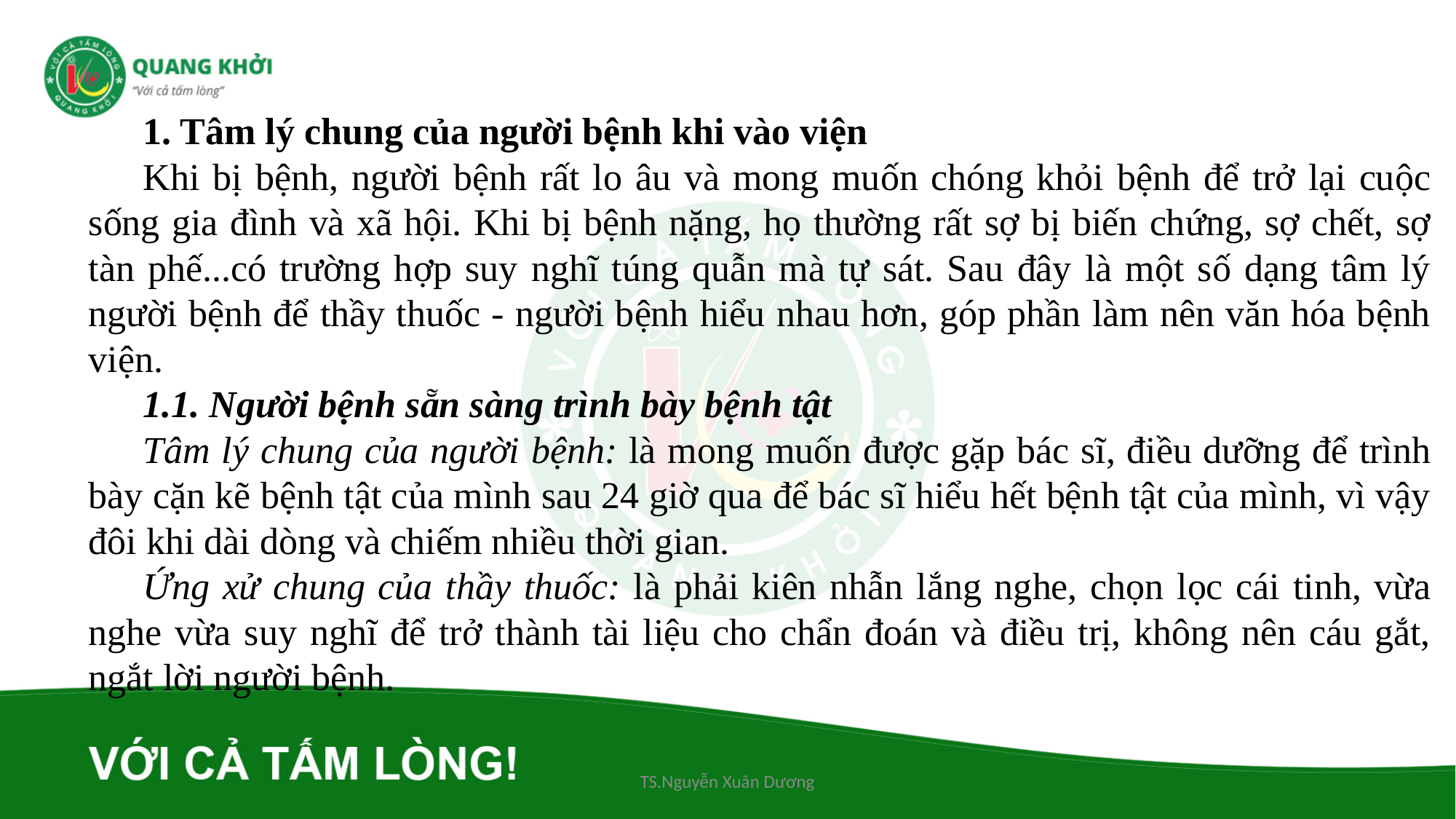

1. Tâm lý chung của người bệnh khi vào viện
Khi bị bệnh, người bệnh rất lo âu và mong muốn chóng khỏi bệnh để trở lại cuộc sống gia đình và xã hội. Khi bị bệnh nặng, họ thường rất sợ bị biến chứng, sợ chết, sợ tàn phế...có trường hợp suy nghĩ túng quẫn mà tự sát. Sau đây là một số dạng tâm lý người bệnh để thầy thuốc - người bệnh hiểu nhau hơn, góp phần làm nên văn hóa bệnh viện.
1.1. Người bệnh sẵn sàng trình bày bệnh tật
Tâm lý chung của người bệnh: là mong muốn được gặp bác sĩ, điều dưỡng để trình bày cặn kẽ bệnh tật của mình sau 24 giờ qua để bác sĩ hiểu hết bệnh tật của mình, vì vậy đôi khi dài dòng và chiếm nhiều thời gian.
Ứng xử chung của thầy thuốc: là phải kiên nhẫn lắng nghe, chọn lọc cái tinh, vừa nghe vừa suy nghĩ để trở thành tài liệu cho chẩn đoán và điều trị, không nên cáu gắt, ngắt lời người bệnh.
TS.Nguyễn Xuân Dương